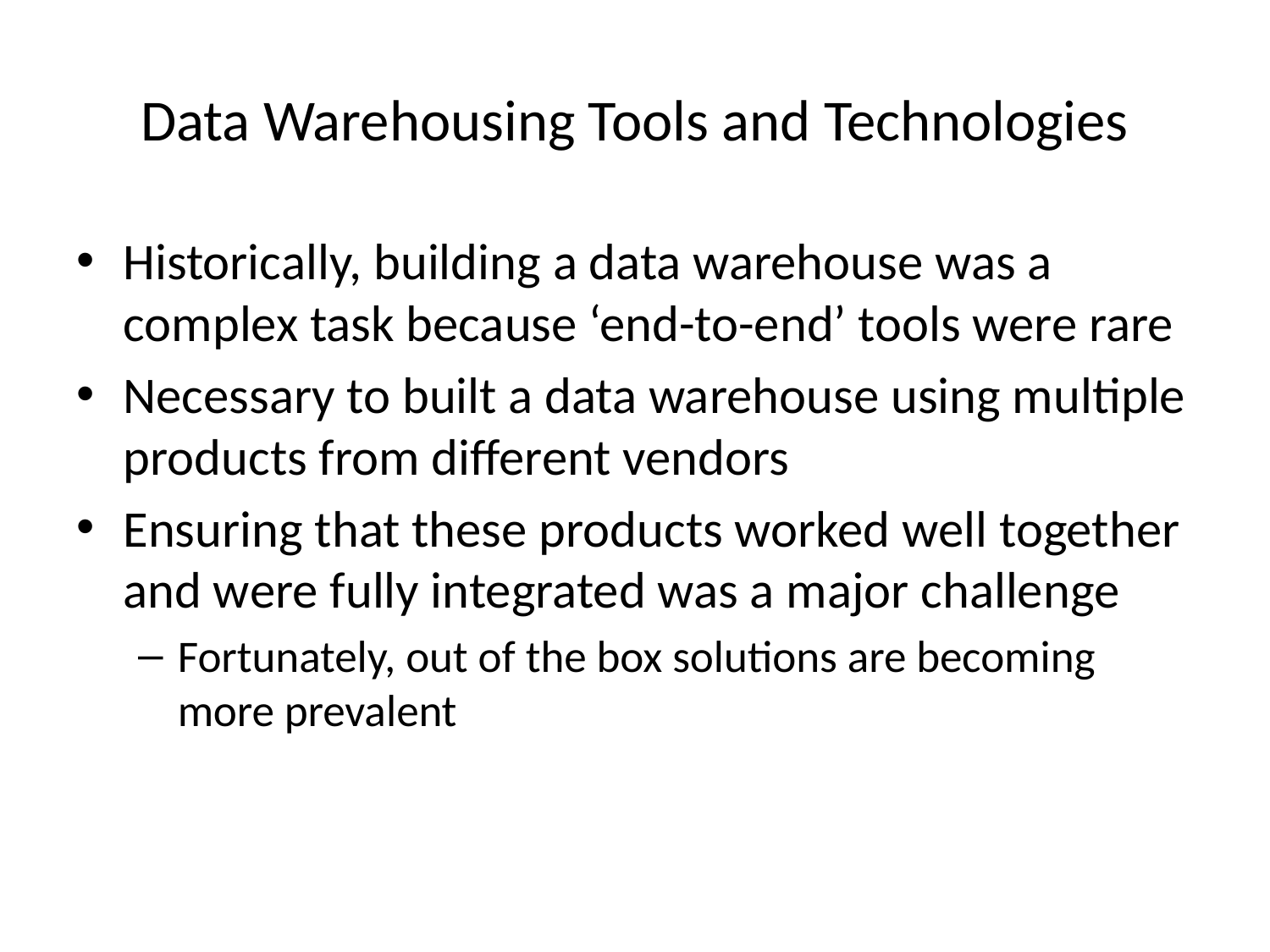

# Data Warehousing Tools and Technologies
Historically, building a data warehouse was a complex task because ‘end-to-end’ tools were rare
Necessary to built a data warehouse using multiple products from different vendors
Ensuring that these products worked well together and were fully integrated was a major challenge
Fortunately, out of the box solutions are becoming more prevalent